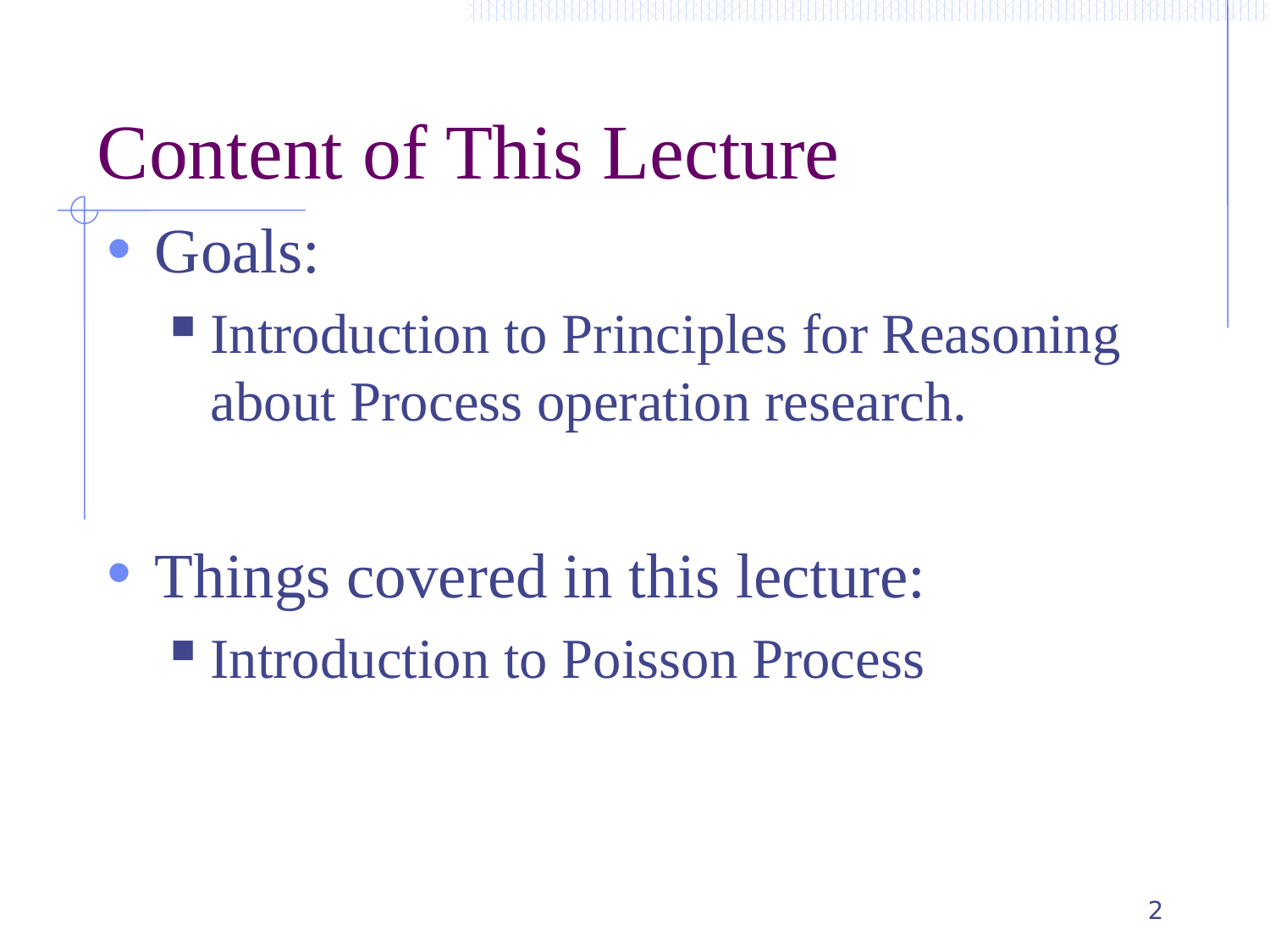

# Content of This Lecture
Goals:
Introduction to Principles for Reasoning about Process operation research.

Things covered in this lecture:
Introduction to Poisson Process
2